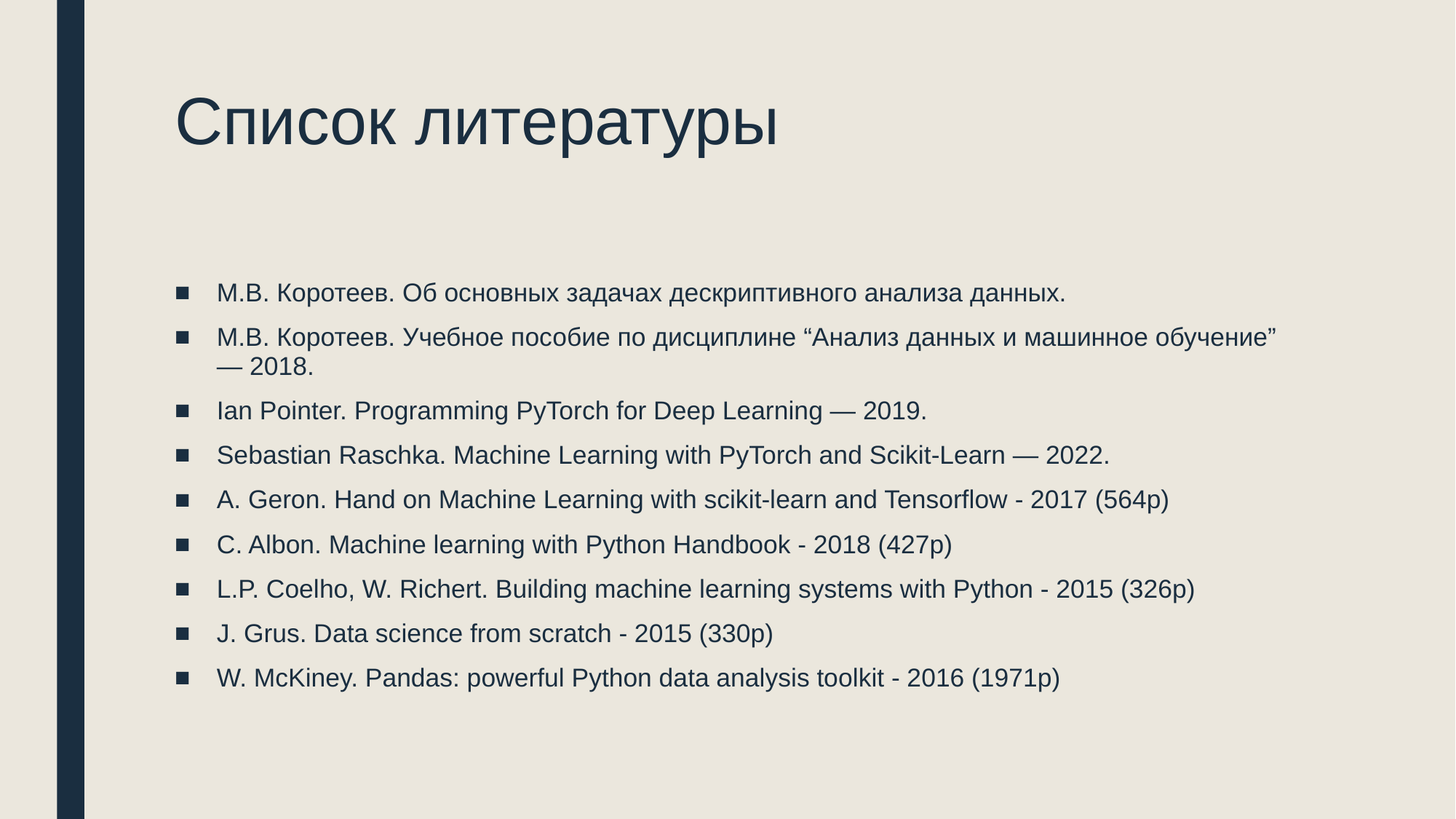

# Список литературы
М.В. Коротеев. Об основных задачах дескриптивного анализа данных.
М.В. Коротеев. Учебное пособие по дисциплине “Анализ данных и машинное обучение” — 2018.
Ian Pointer. Programming PyTorch for Deep Learning — 2019.
Sebastian Raschka. Machine Learning with PyTorch and Scikit-Learn — 2022.
A. Geron. Hand on Machine Learning with scikit-learn and Tensorflow - 2017 (564p)
C. Albon. Machine learning with Python Handbook - 2018 (427p)
L.P. Coelho, W. Richert. Building machine learning systems with Python - 2015 (326p)
J. Grus. Data science from scratch - 2015 (330p)
W. McKiney. Pandas: powerful Python data analysis toolkit - 2016 (1971p)